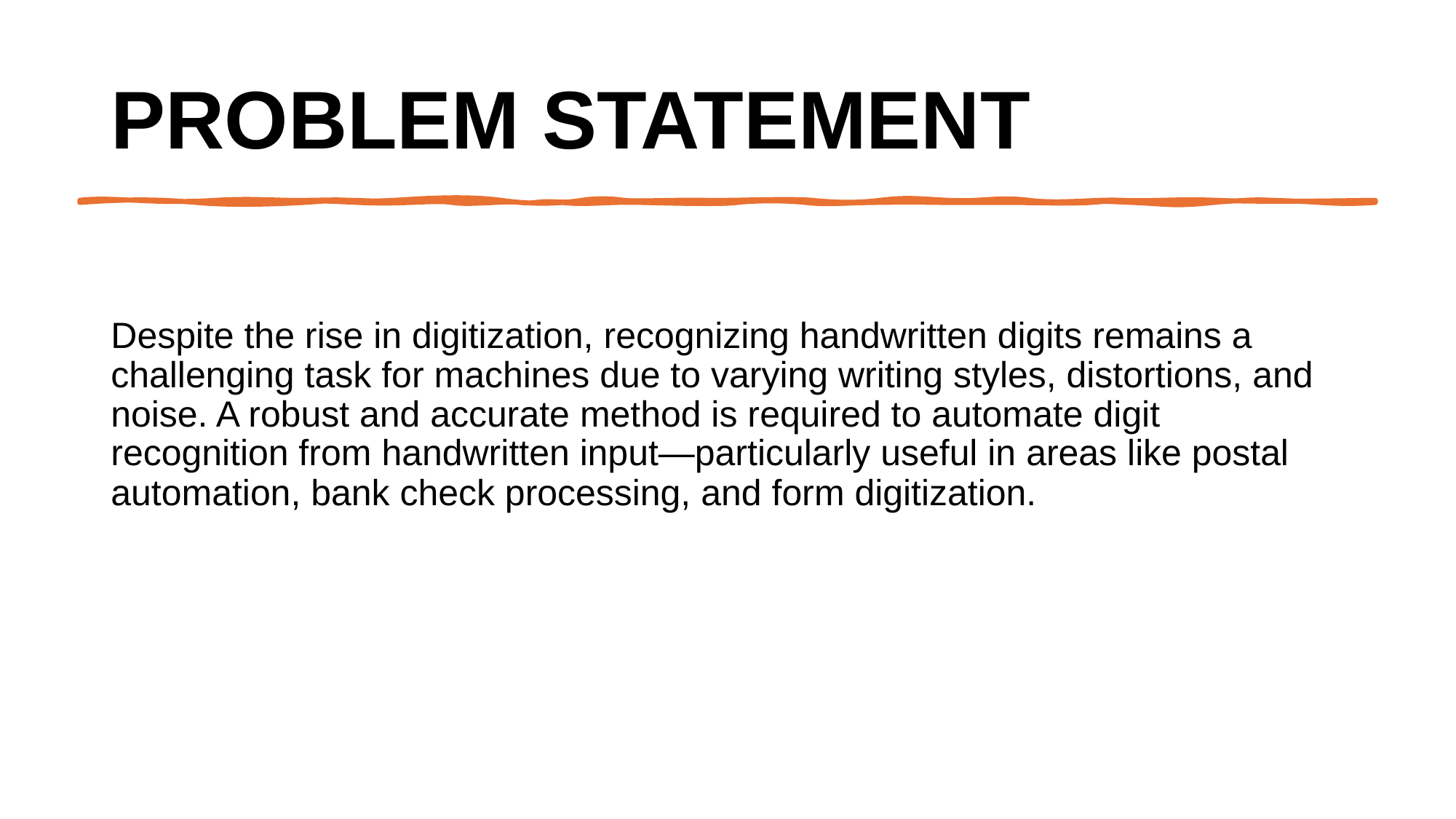

# Problem Statement

Despite the rise in digitization, recognizing handwritten digits remains a challenging task for machines due to varying writing styles, distortions, and noise. A robust and accurate method is required to automate digit recognition from handwritten input—particularly useful in areas like postal automation, bank check processing, and form digitization.